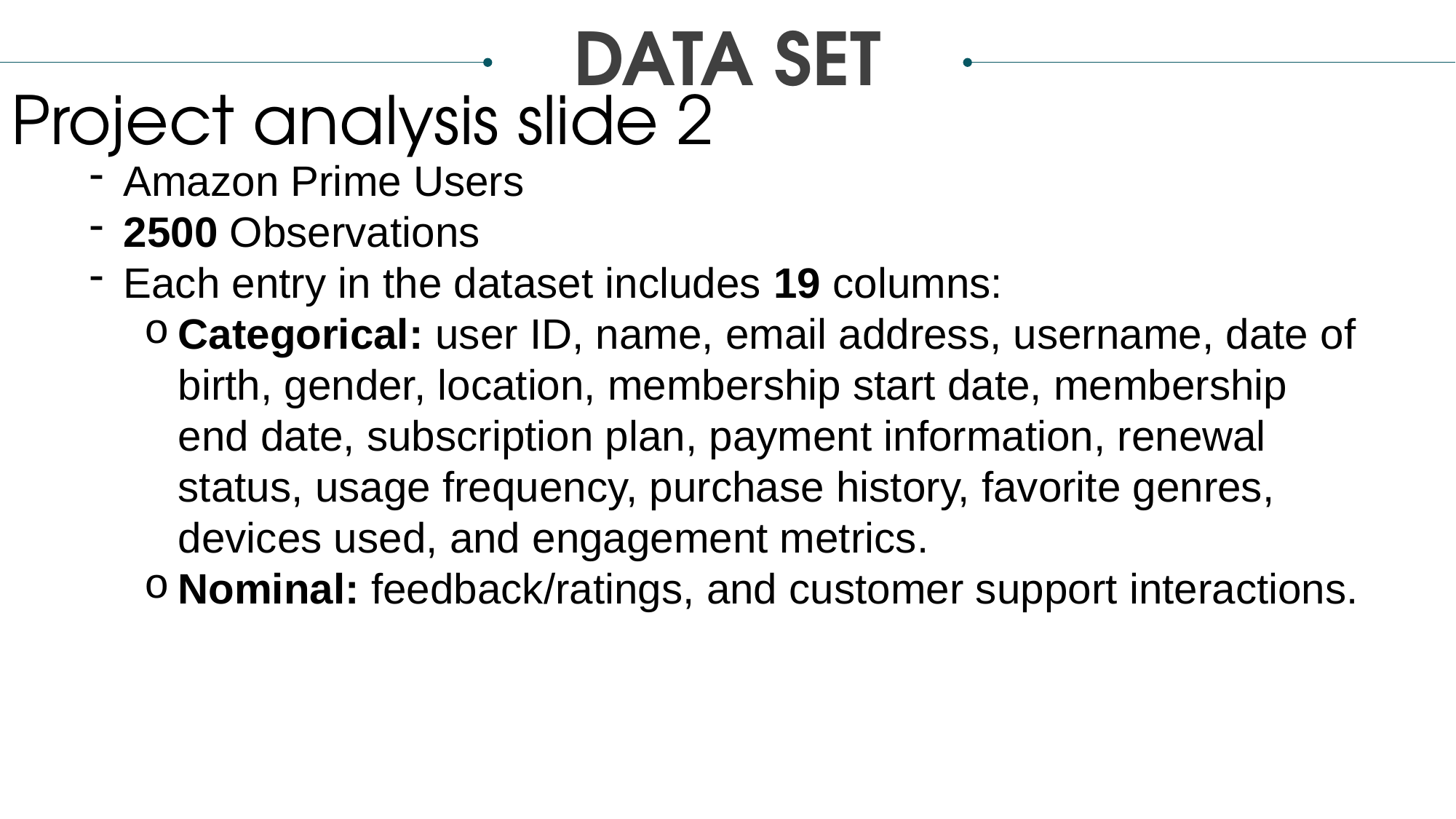

DATA SET
Project analysis slide 2
Amazon Prime Users
2500 Observations
Each entry in the dataset includes 19 columns:
Categorical: user ID, name, email address, username, date of birth, gender, location, membership start date, membership end date, subscription plan, payment information, renewal status, usage frequency, purchase history, favorite genres, devices used, and engagement metrics.
Nominal: feedback/ratings, and customer support interactions.